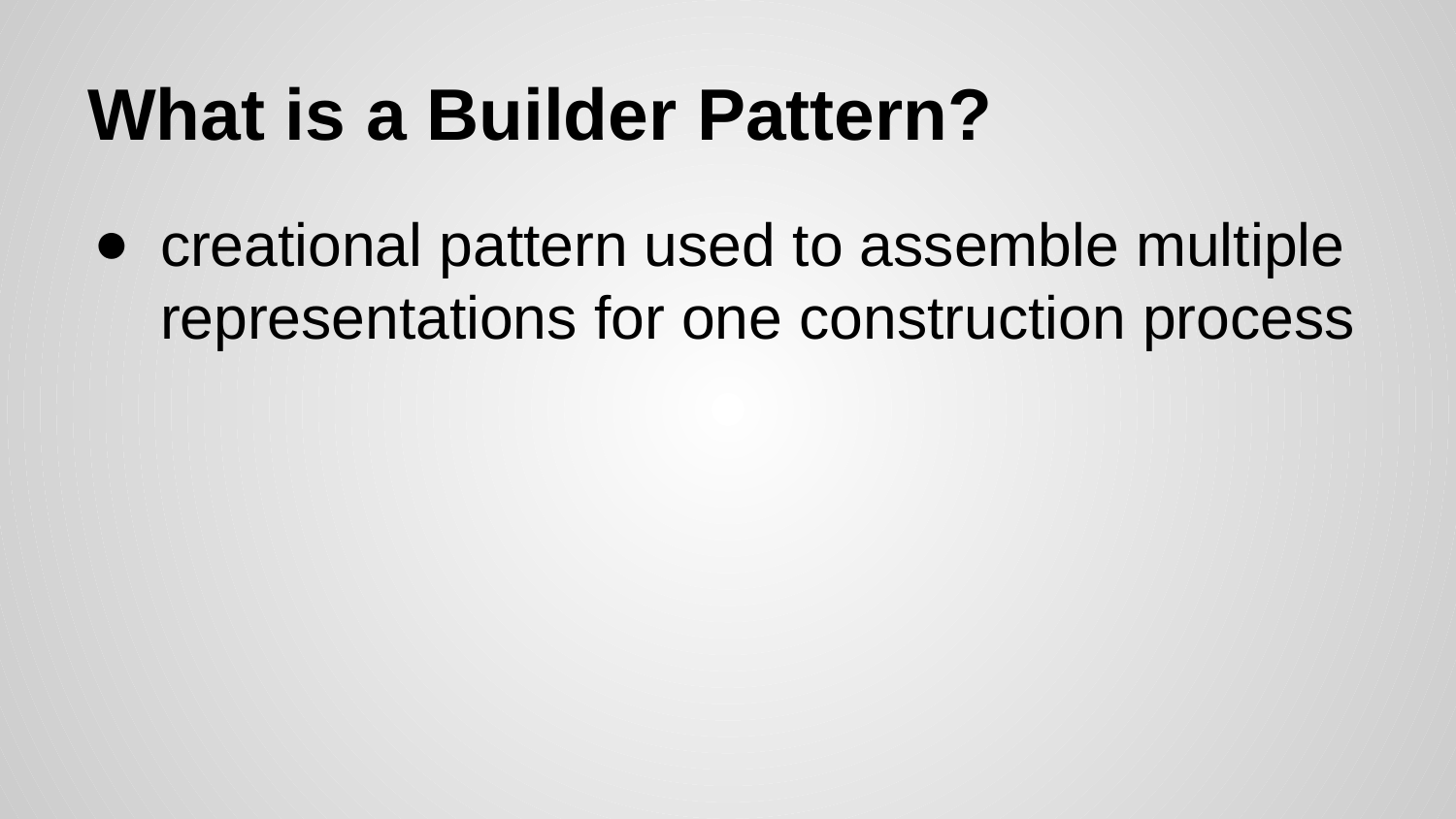

# What is a Builder Pattern?
creational pattern used to assemble multiple representations for one construction process